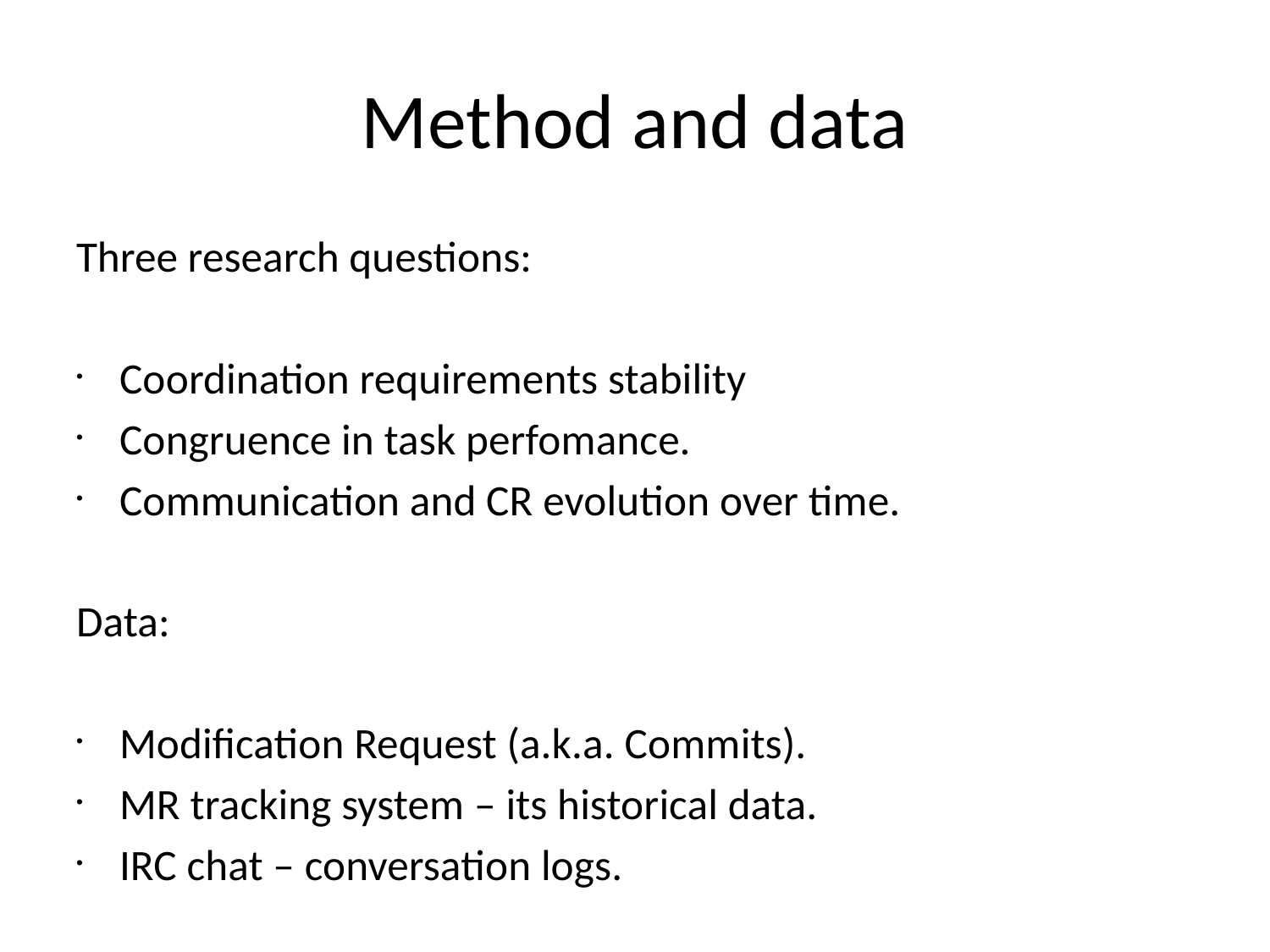

# Method and data
Three research questions:

Coordination requirements stability
Congruence in task perfomance.
Communication and CR evolution over time.

Data:

Modification Request (a.k.a. Commits).
MR tracking system – its historical data.
IRC chat – conversation logs.